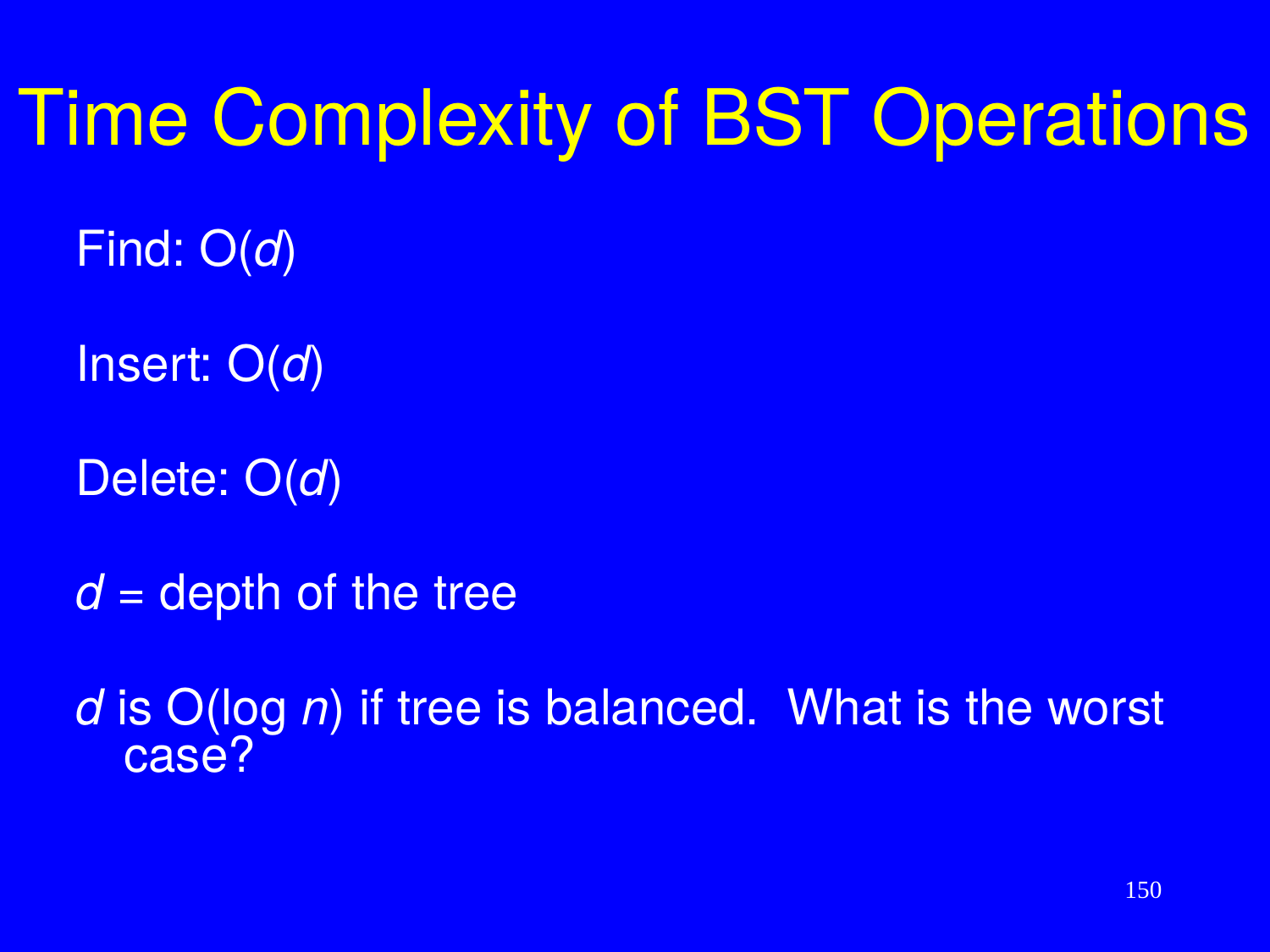

# Time Complexity of BST Operations
Find: O(d)

Insert: O(d)

Delete: O(d)

d = depth of the tree

d is O(log n) if tree is balanced.  What is the worst case?
150